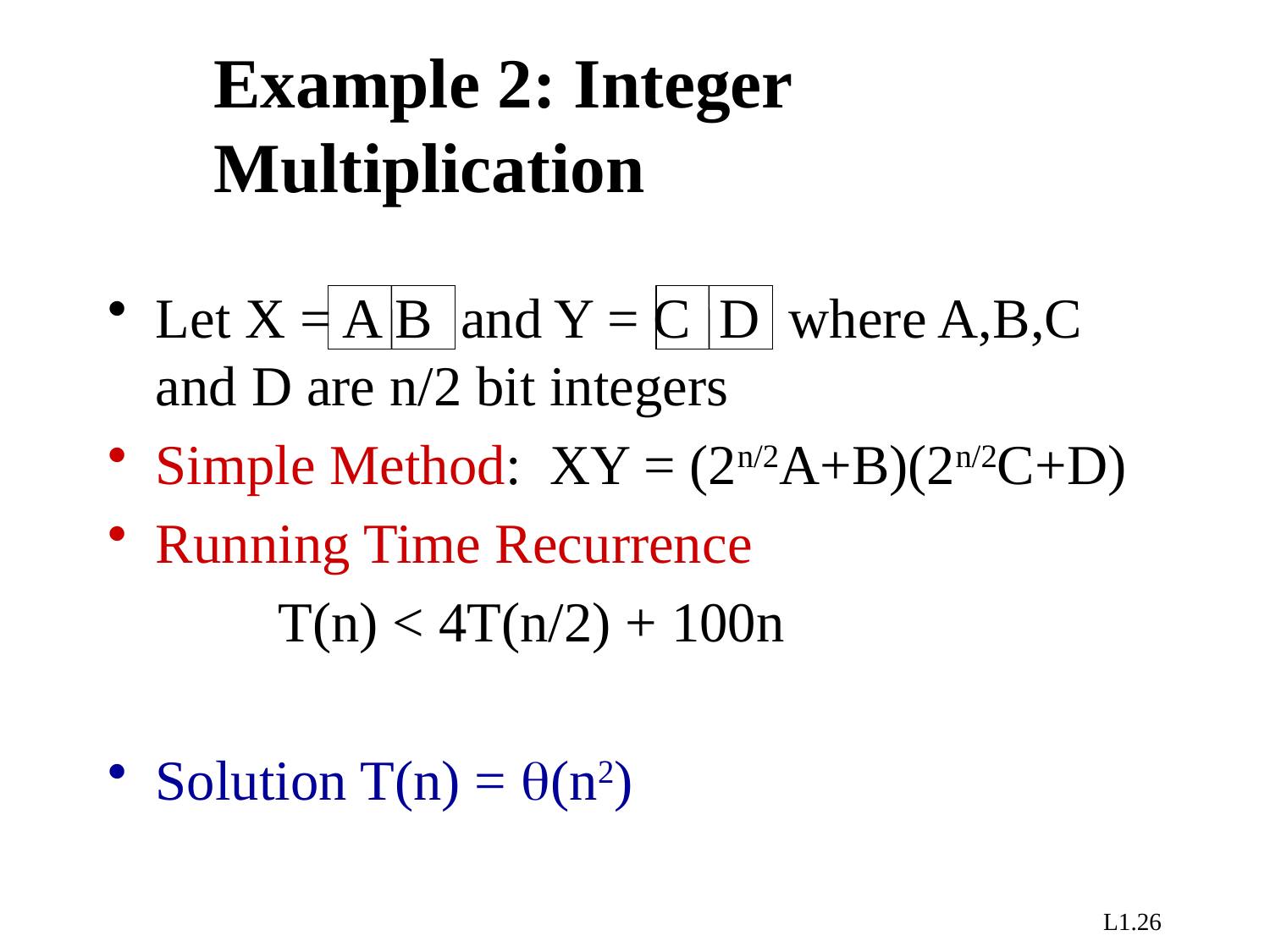

# Example 2: Integer Multiplication
Let X = A B  and Y = C  D  where A,B,C and D are n/2 bit integers
Simple Method:  XY = (2n/2A+B)(2n/2C+D)
Running Time Recurrence
            T(n) < 4T(n/2) + 100n

Solution T(n) = θ(n2)

L1.26